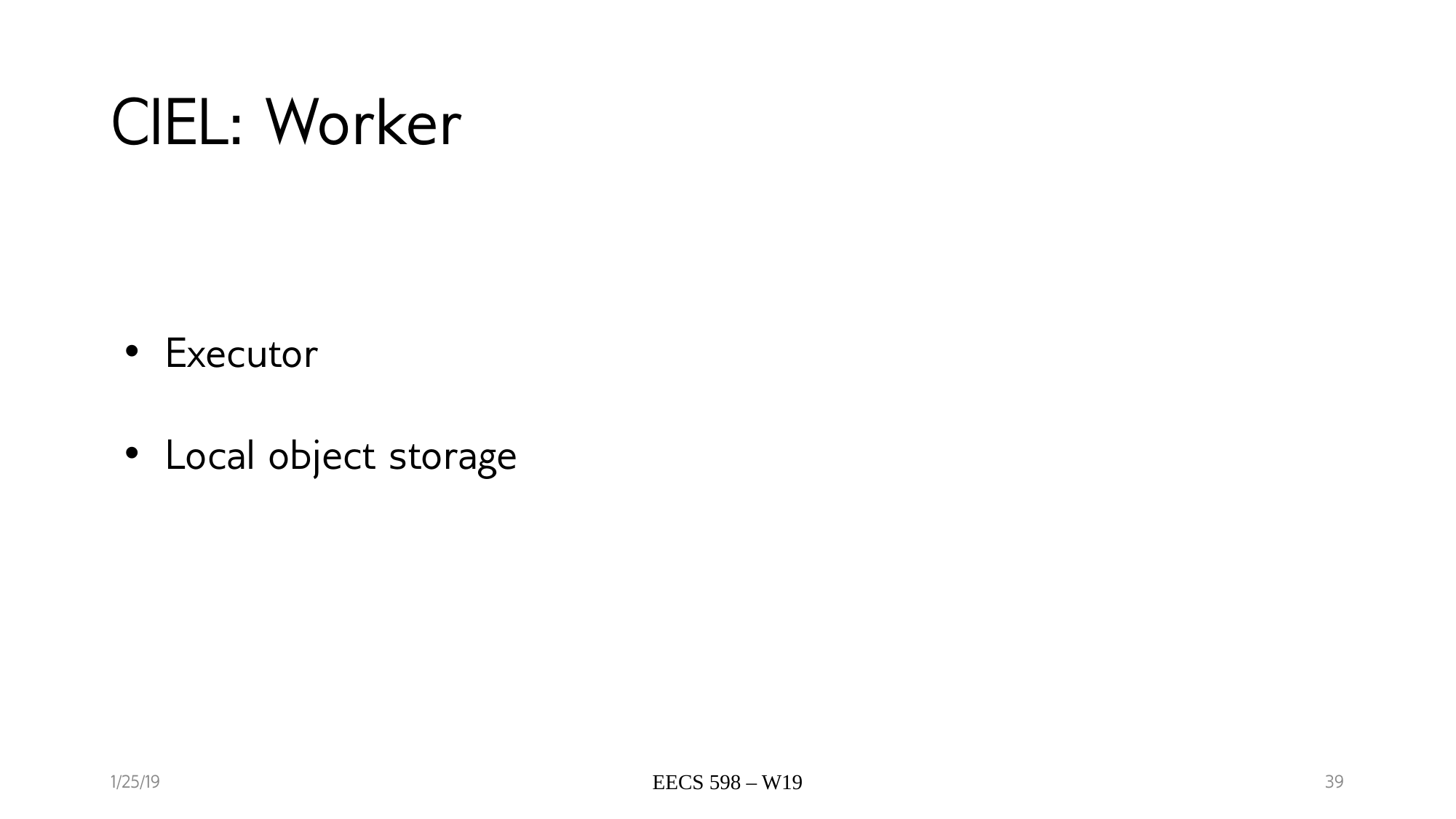

# CIEL: Worker
Executor

Local object storage

1/25/19
EECS 598 – W19
39